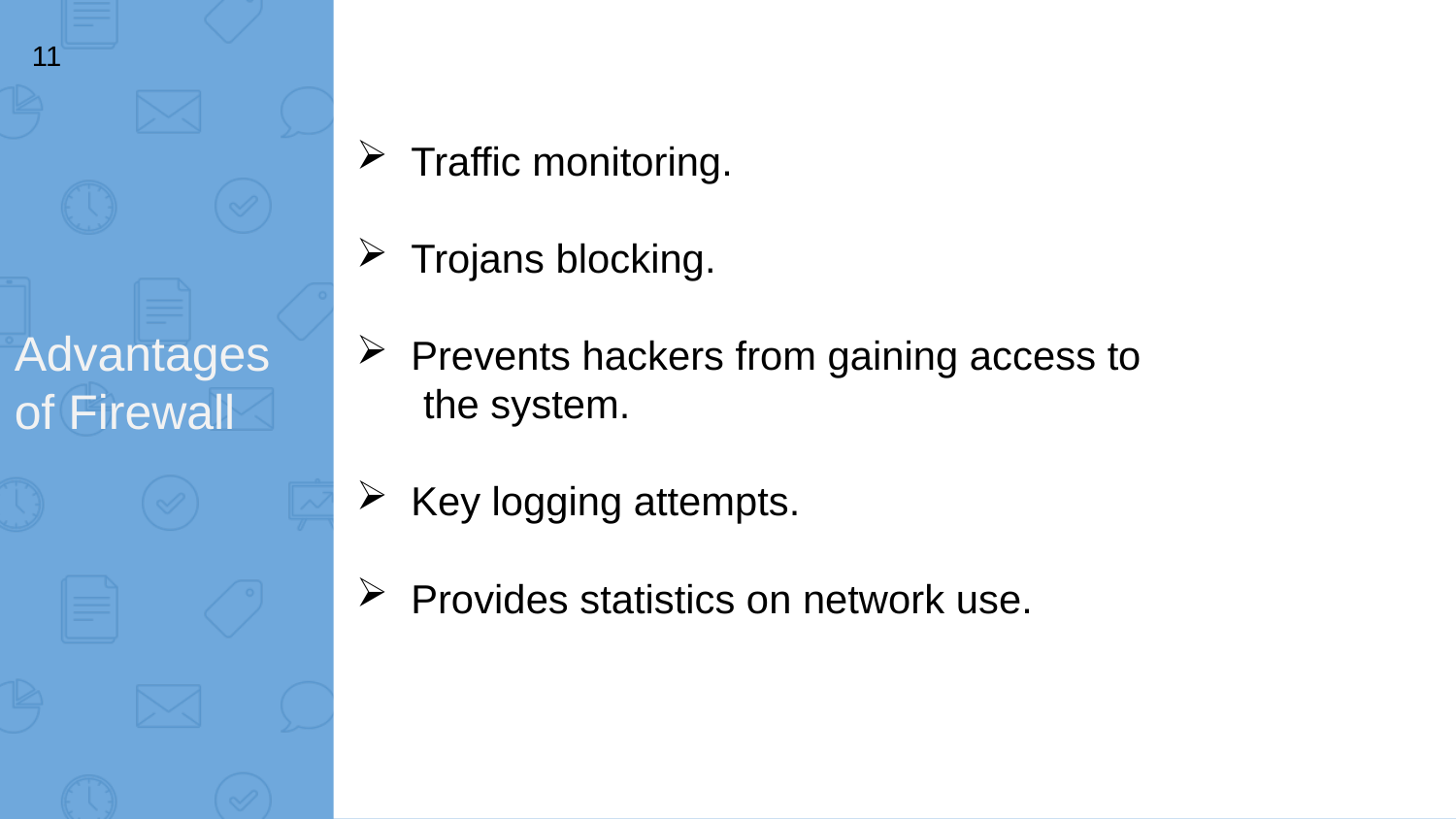

11
Traffic monitoring.

Trojans blocking.

Prevents hackers from gaining access to
      the system.

Key logging attempts.

Provides statistics on network use.
Advantages
of Firewall